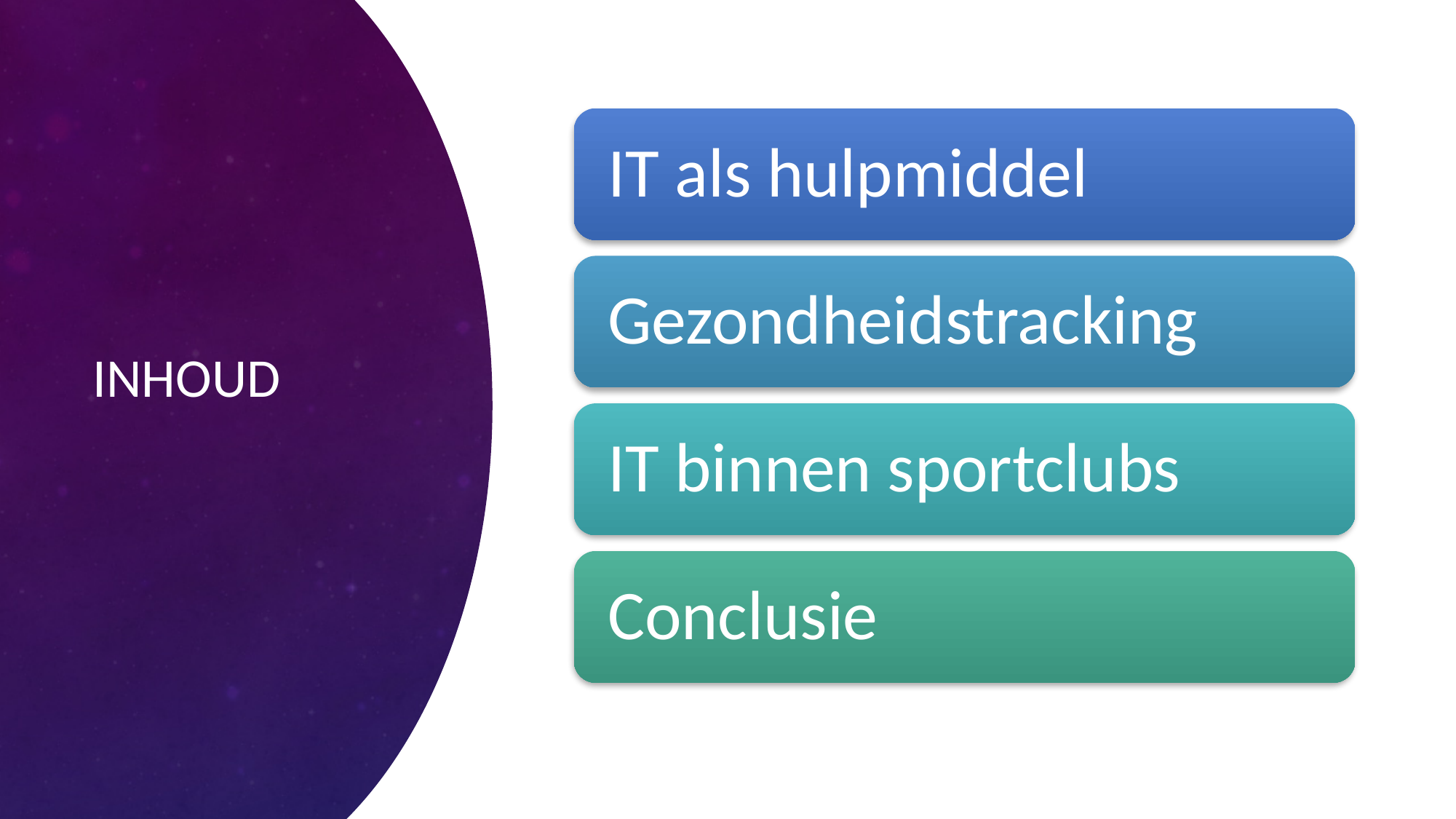

# Inhoud
IT als hulpmiddel
Gezondheidstracking
IT binnen sportclubs
Conclusie